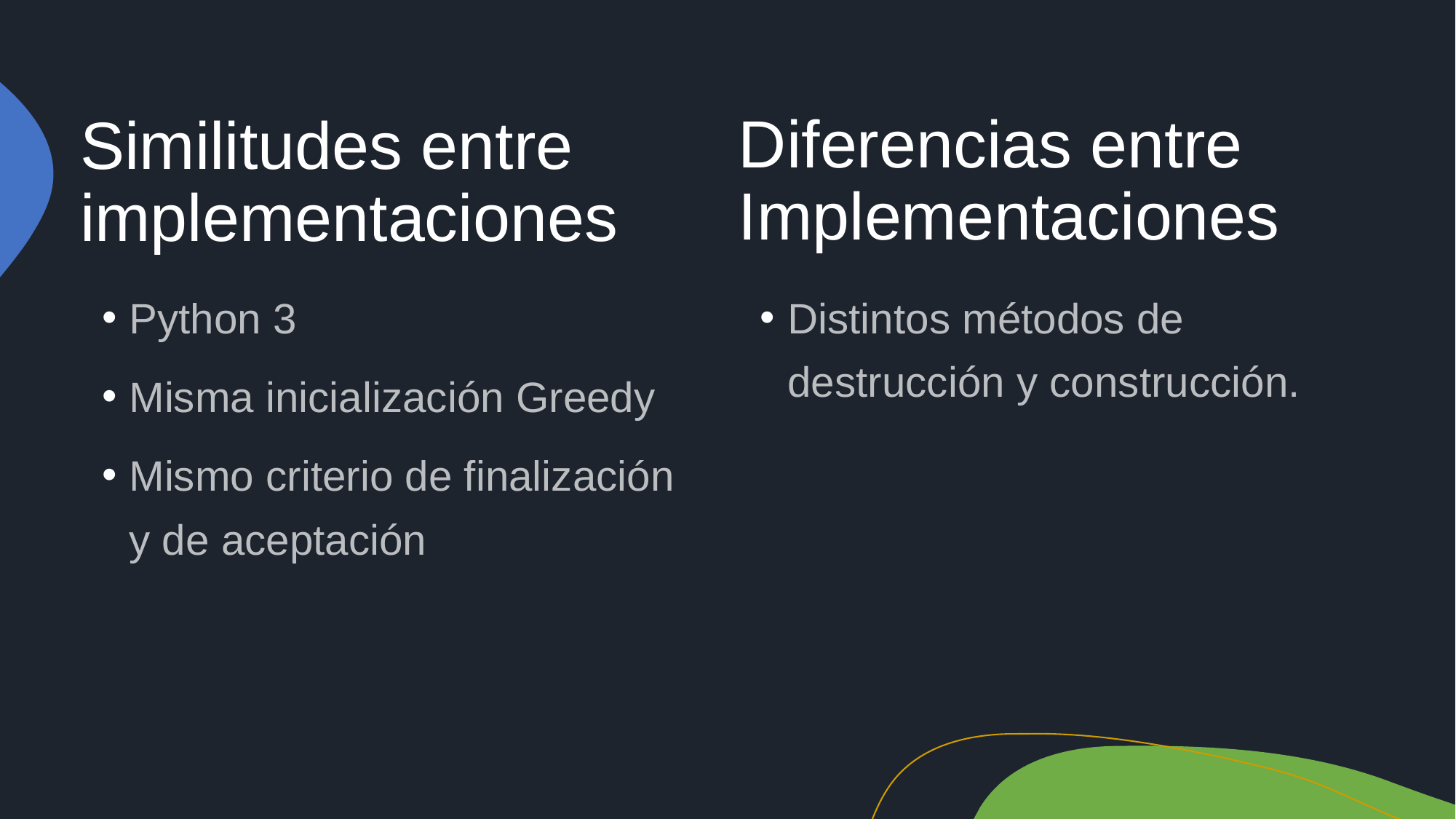

# Diferencias entre Implementaciones
Similitudes entre implementaciones
Python 3
Misma inicialización Greedy
Mismo criterio de finalización y de aceptación
Distintos métodos de destrucción y construcción.